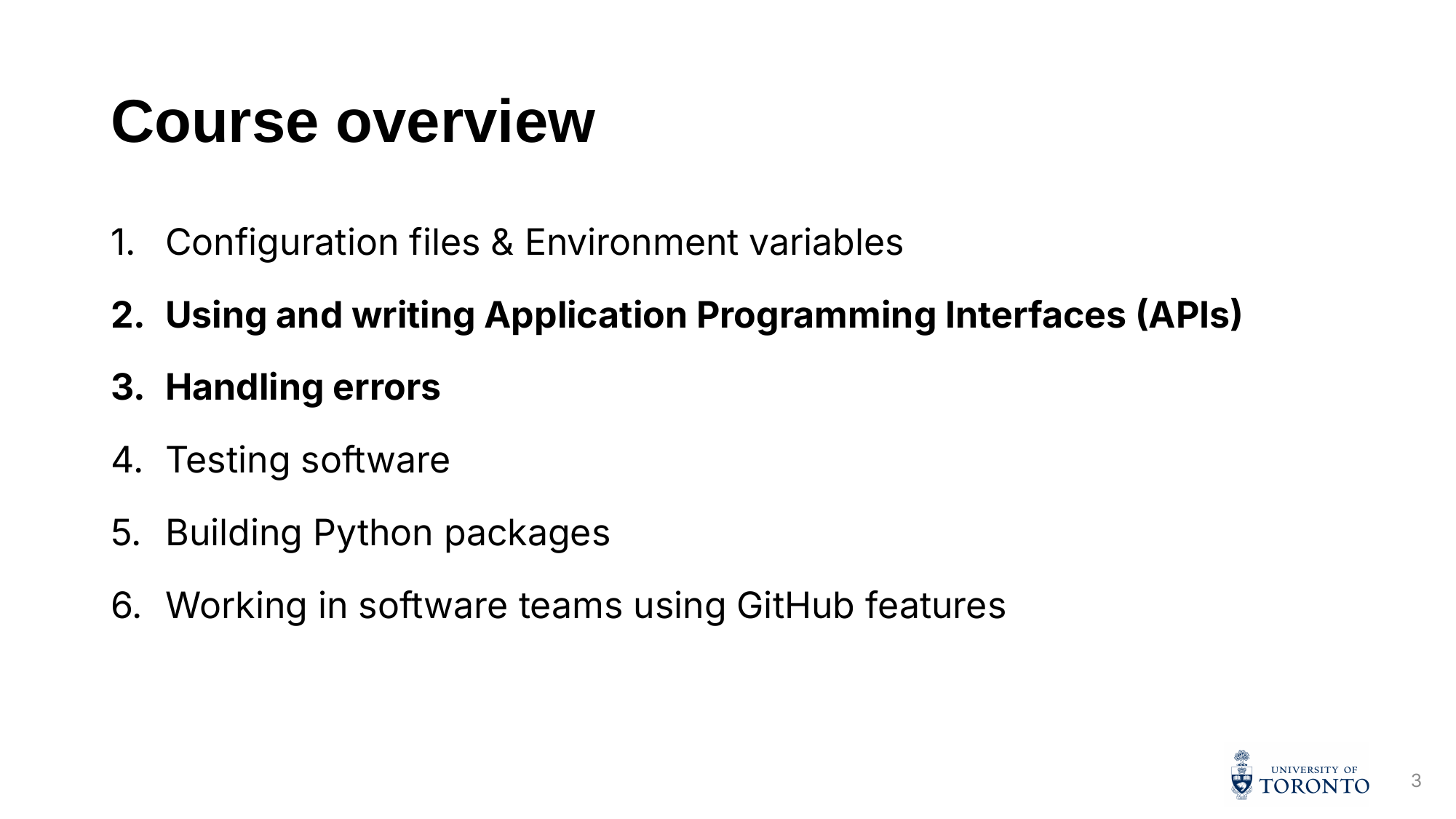

# Course overview

Configuration files & Environment variables
Using and writing Application Programming Interfaces (APIs)
Handling errors
Testing software
Building Python packages
Working in software teams using GitHub features

3